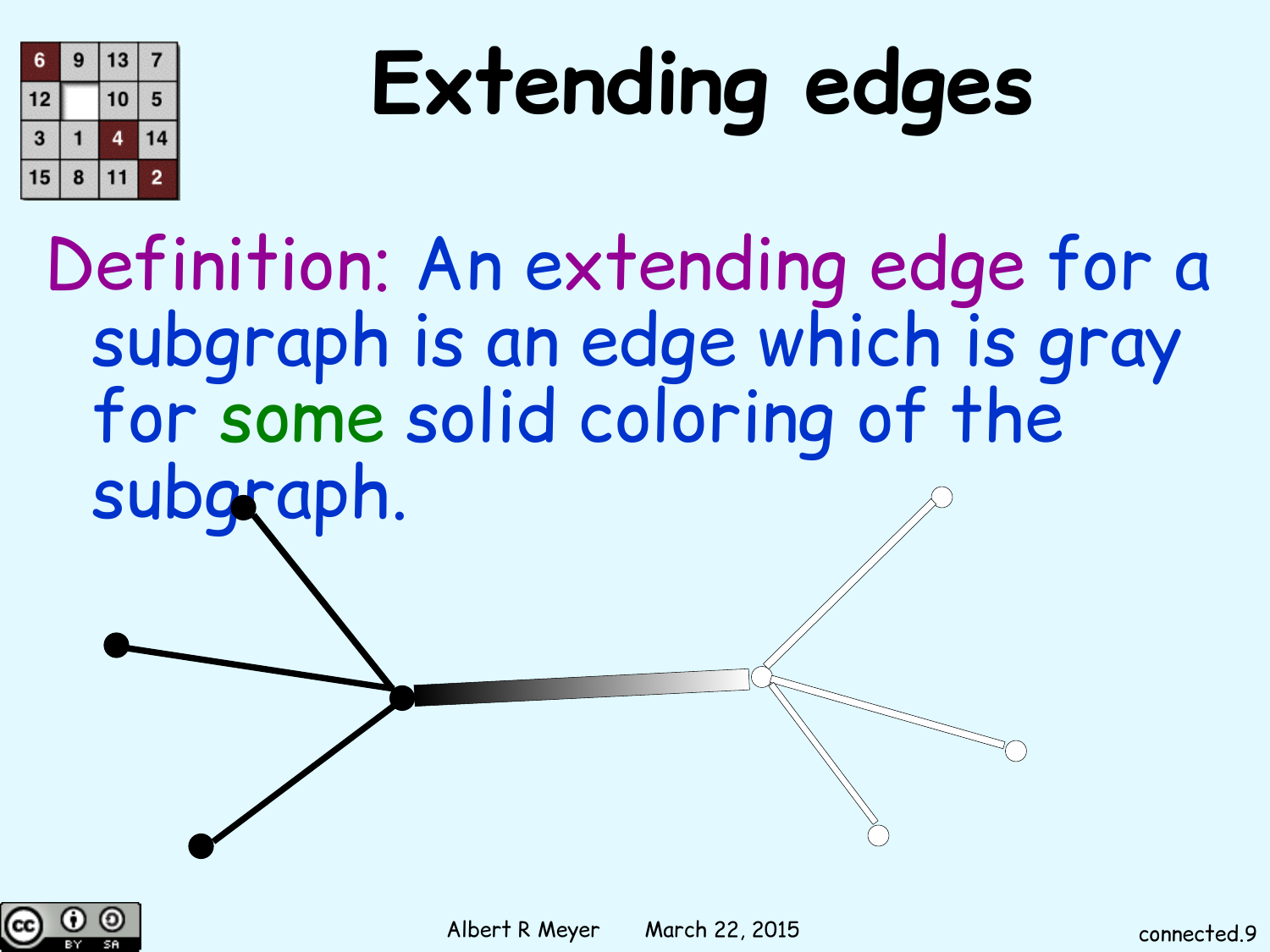

# Extending edges
Definition: An extending edge for a subgraph is an edge which is gray for some solid coloring of the subgraph.

connected.9